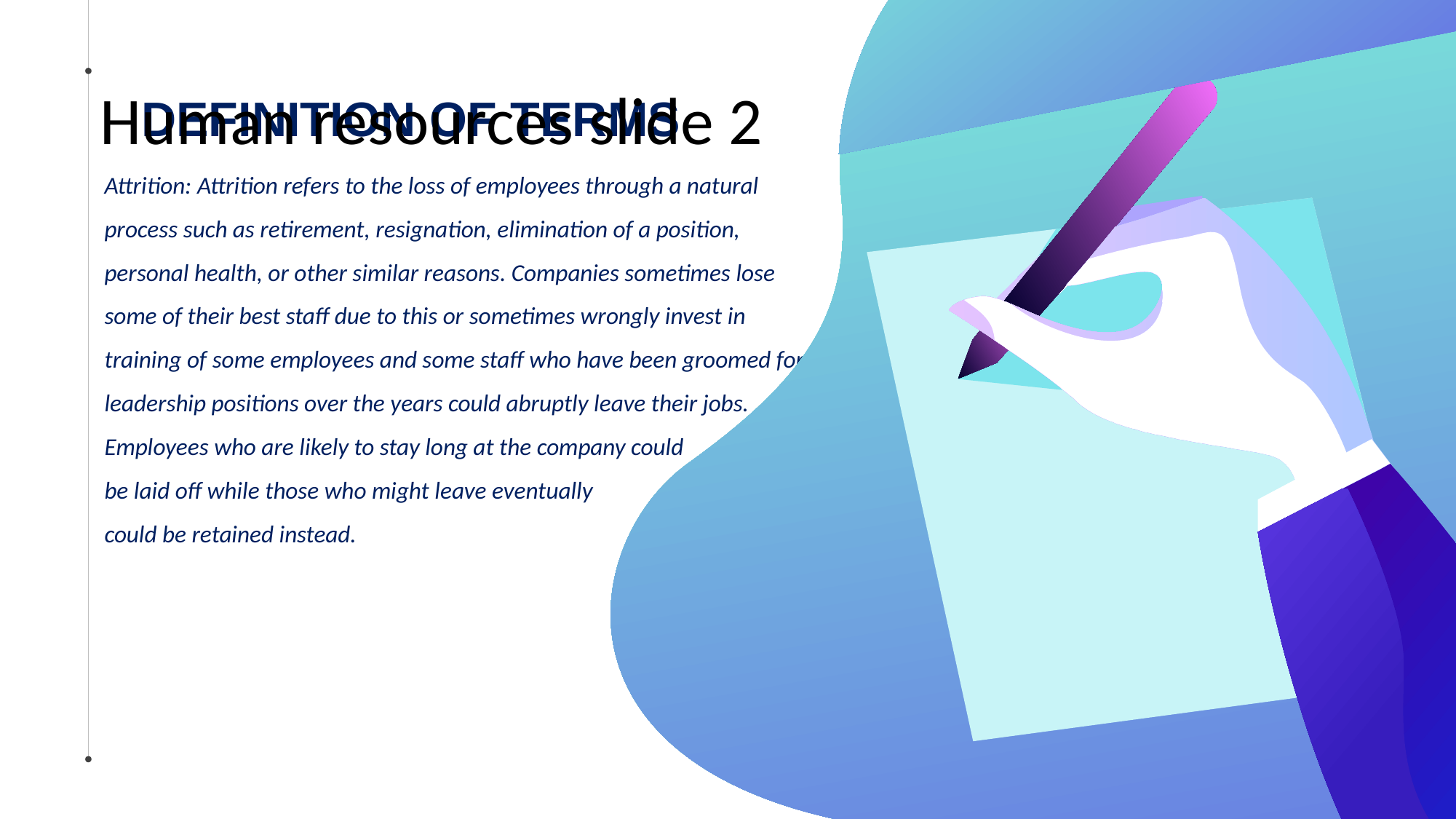

# Human resources slide 2

DEFINITION OF TERMS
Attrition: Attrition refers to the loss of employees through a natural process such as retirement, resignation, elimination of a position, personal health, or other similar reasons. Companies sometimes lose some of their best staff due to this or sometimes wrongly invest in training of some employees and some staff who have been groomed for leadership positions over the years could abruptly leave their jobs. Employees who are likely to stay long at the company could
be laid off while those who might leave eventually
could be retained instead.